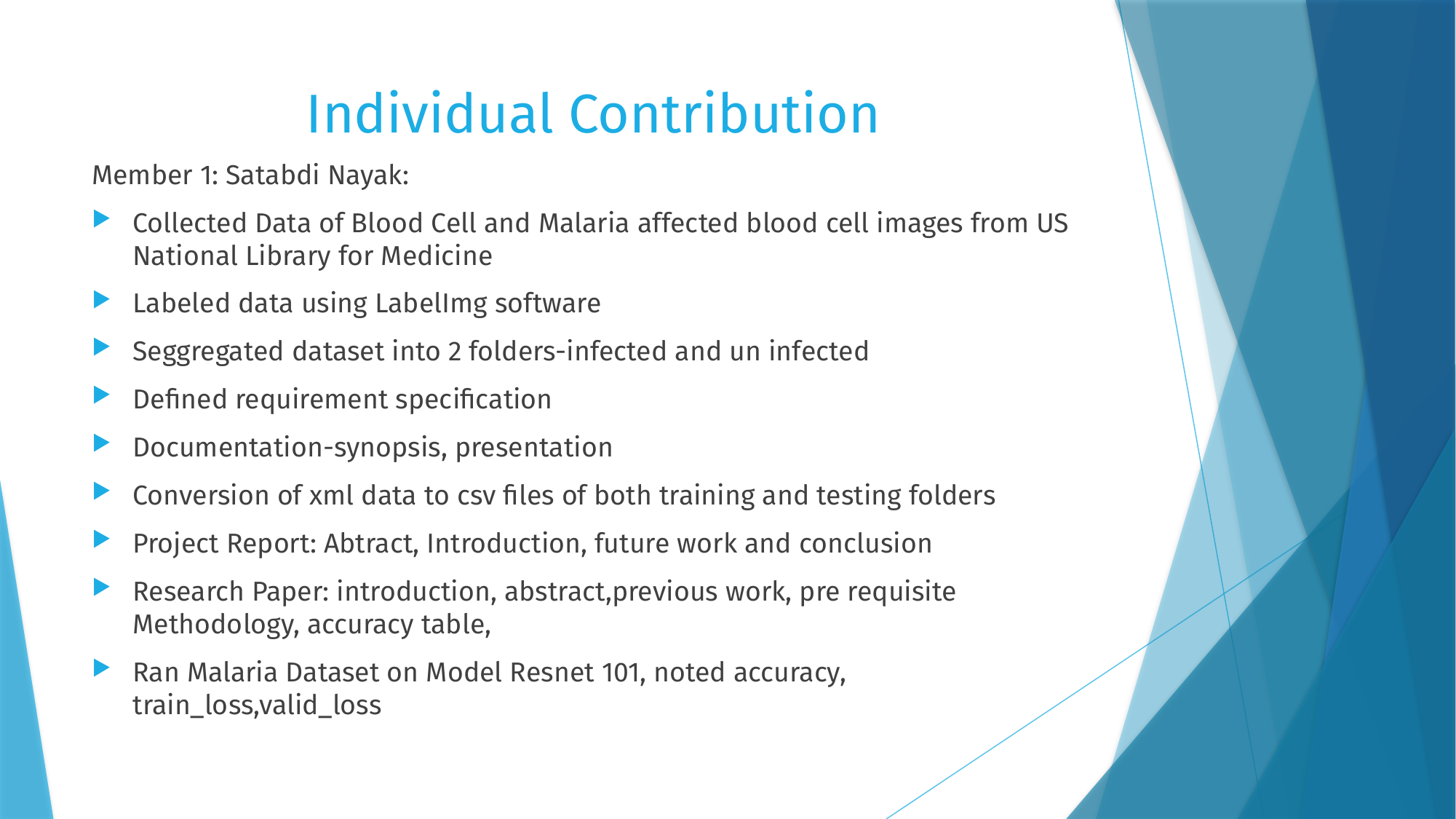

# Individual Contribution
Member 1: Satabdi Nayak:
Collected Data of Blood Cell and Malaria affected blood cell images from US National Library for Medicine
Labeled data using LabelImg software
Seggregated dataset into 2 folders-infected and un infected
Defined requirement specification
Documentation-synopsis, presentation
Conversion of xml data to csv files of both training and testing folders
Project Report: Abtract, Introduction, future work and conclusion
Research Paper: introduction, abstract,previous work, pre requisite Methodology, accuracy table,
Ran Malaria Dataset on Model Resnet 101, noted accuracy, train_loss,valid_loss